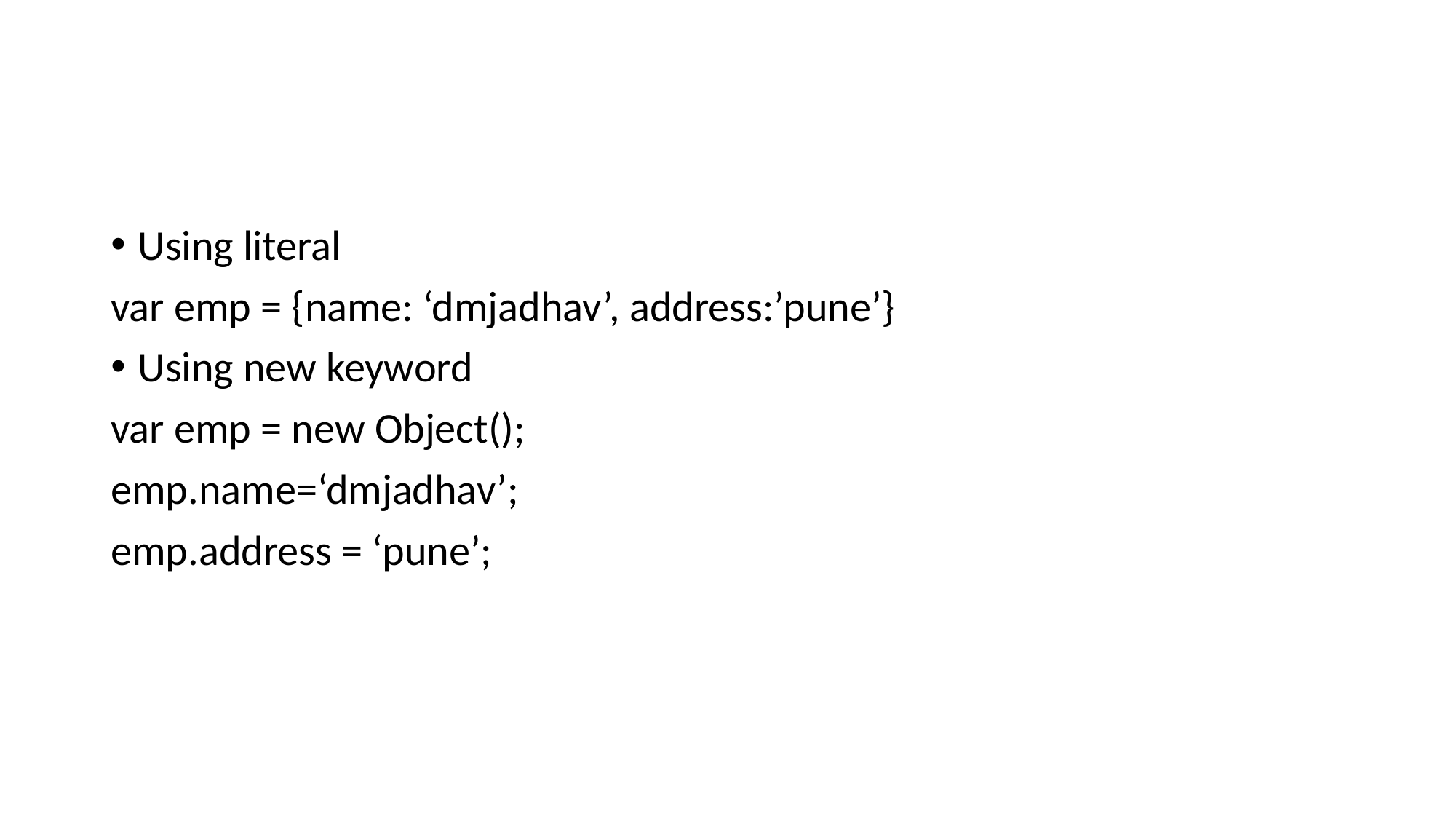

#
Using literal
var emp = {name: ‘dmjadhav’, address:’pune’}
Using new keyword
var emp = new Object();
emp.name=‘dmjadhav’;
emp.address = ‘pune’;